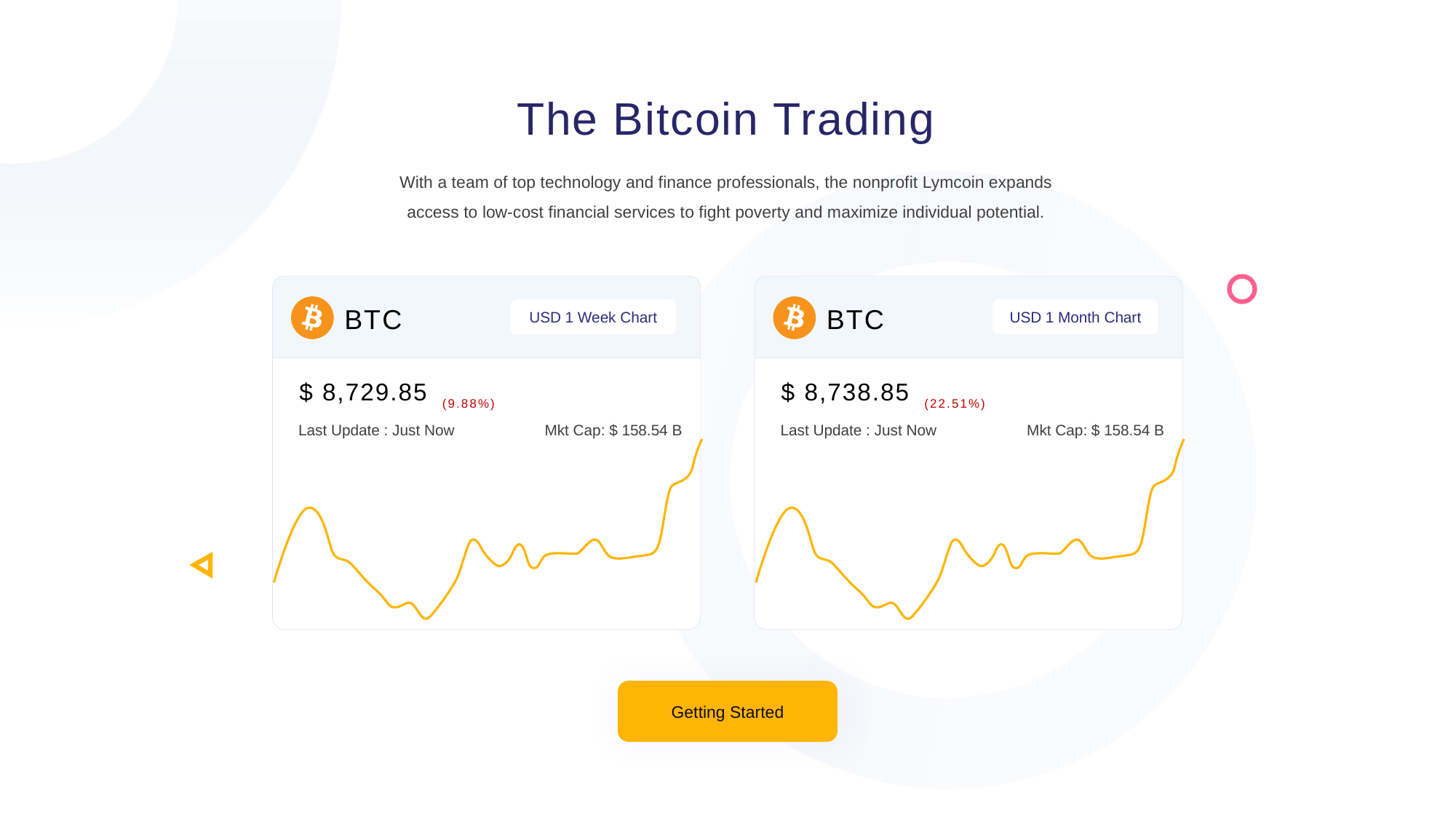

The Bitcoin Trading
With a team of top technology and finance professionals, the nonprofit Lymcoin expands access to low-cost financial services to fight poverty and maximize individual potential.

BTC
USD 1 Week Chart

$ 8,729.85
(9.88%)
Last Update : Just Now
Mkt Cap: $ 158.54 B

BTC
USD 1 Month Chart

$ 8,738.85
(22.51%)
Last Update : Just Now
Mkt Cap: $ 158.54 B

Getting Started